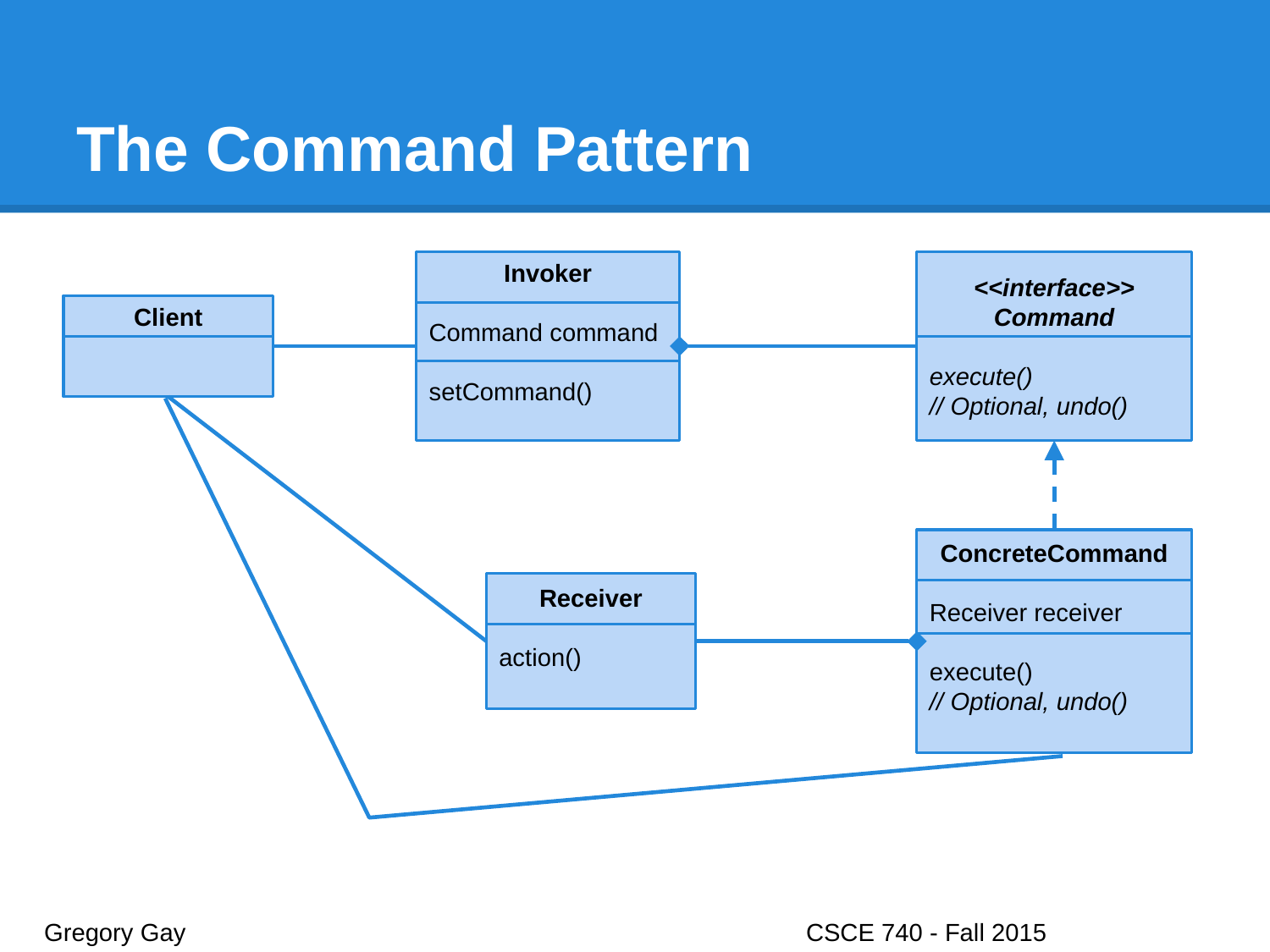

# The Command Pattern
Invoker

Command command

setCommand()

<<interface>> Command

execute()
// Optional, undo()
Client

ConcreteCommand

Receiver receiver

execute()
// Optional, undo()

Receiver

action()

Gregory Gay					CSCE 740 - Fall 2015								32